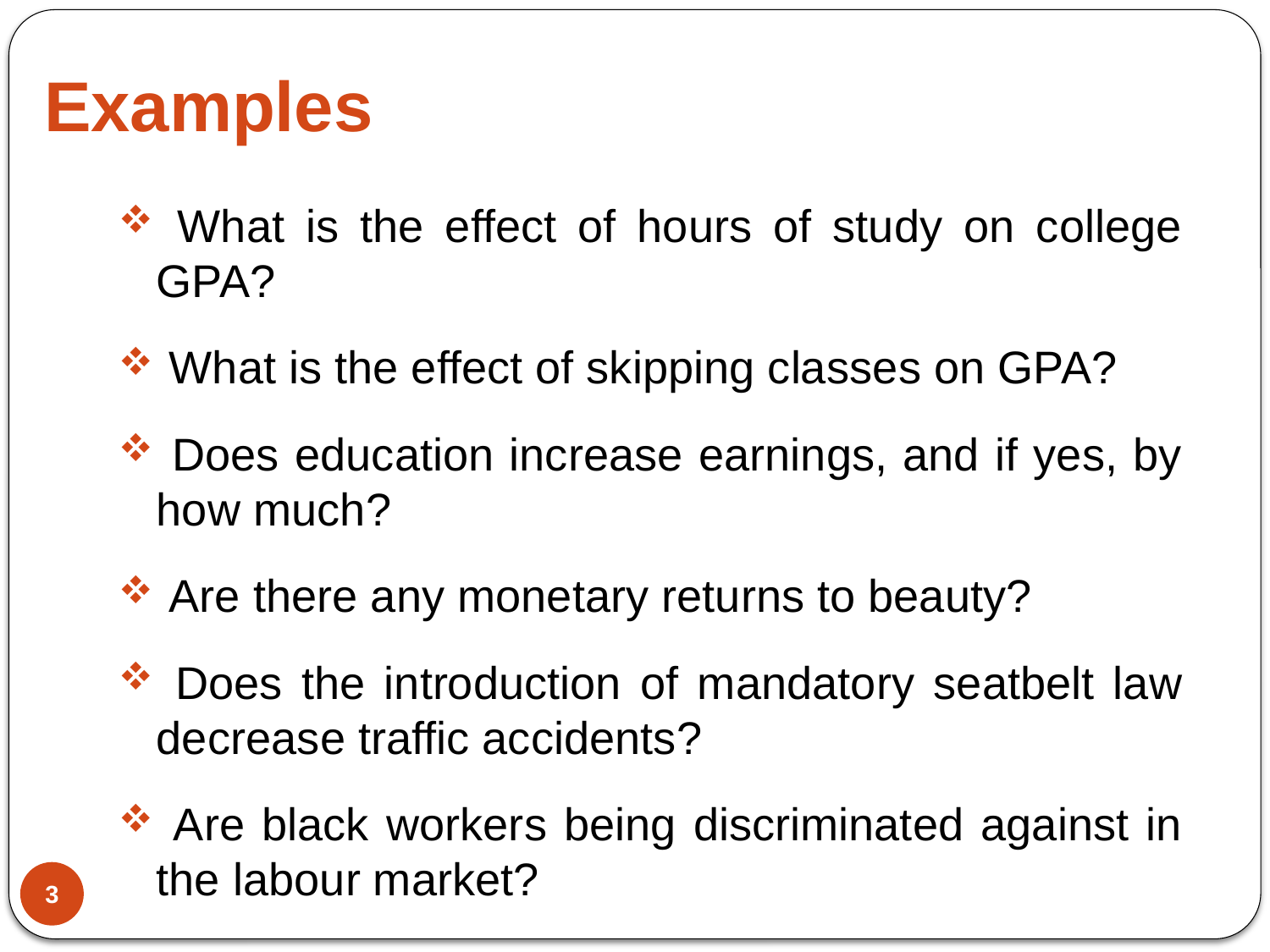

# Examples
 What is the effect of hours of study on college GPA?
 What is the effect of skipping classes on GPA?
 Does education increase earnings, and if yes, by how much?
 Are there any monetary returns to beauty?
 Does the introduction of mandatory seatbelt law decrease traffic accidents?
 Are black workers being discriminated against in the labour market?
3